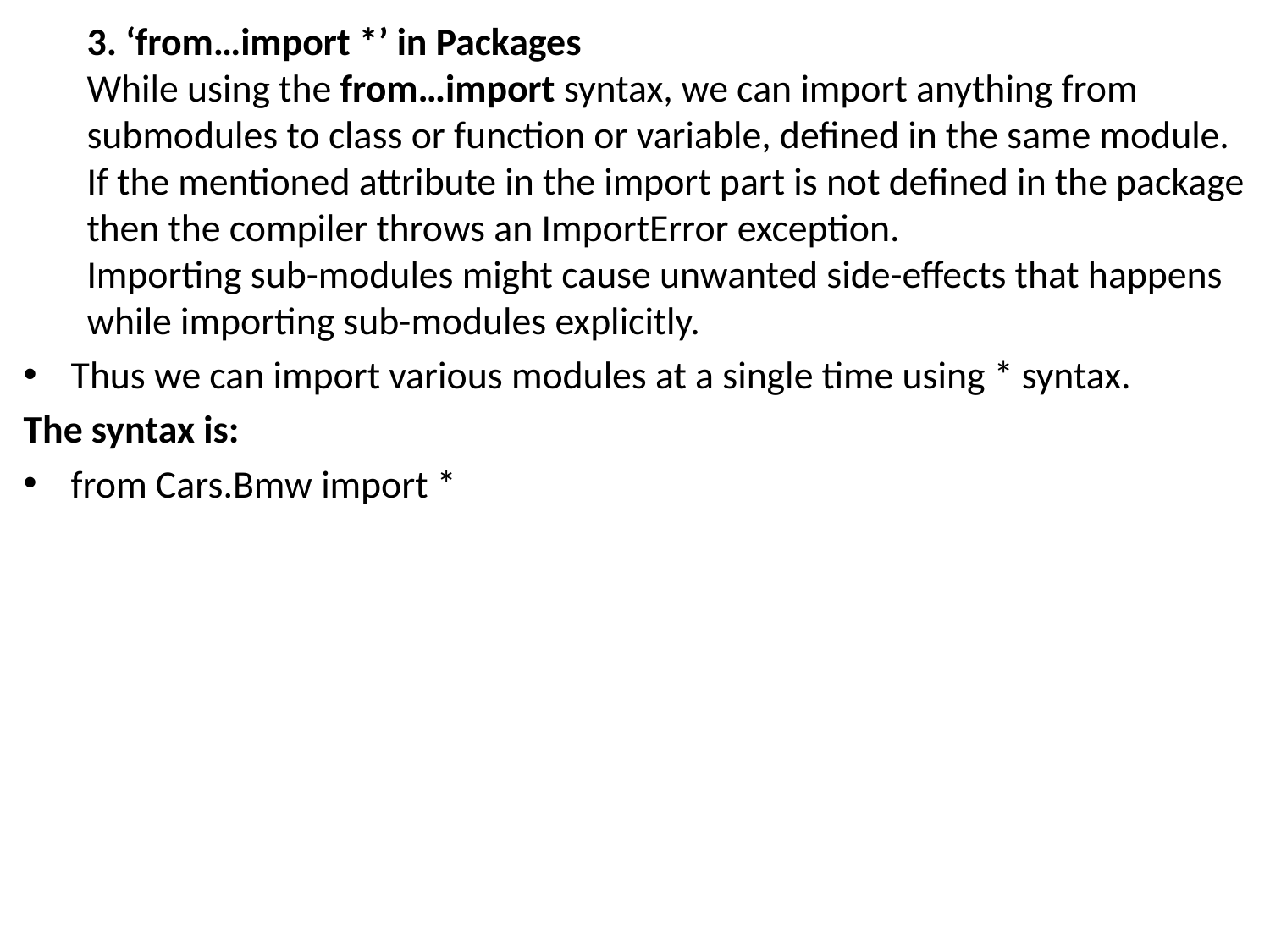

3. ‘from…import *’ in Packages
While using the from…import syntax, we can import anything from submodules to class or function or variable, defined in the same module. If the mentioned attribute in the import part is not defined in the package then the compiler throws an ImportError exception.
Importing sub-modules might cause unwanted side-effects that happens while importing sub-modules explicitly.
Thus we can import various modules at a single time using * syntax.
The syntax is:
from Cars.Bmw import *